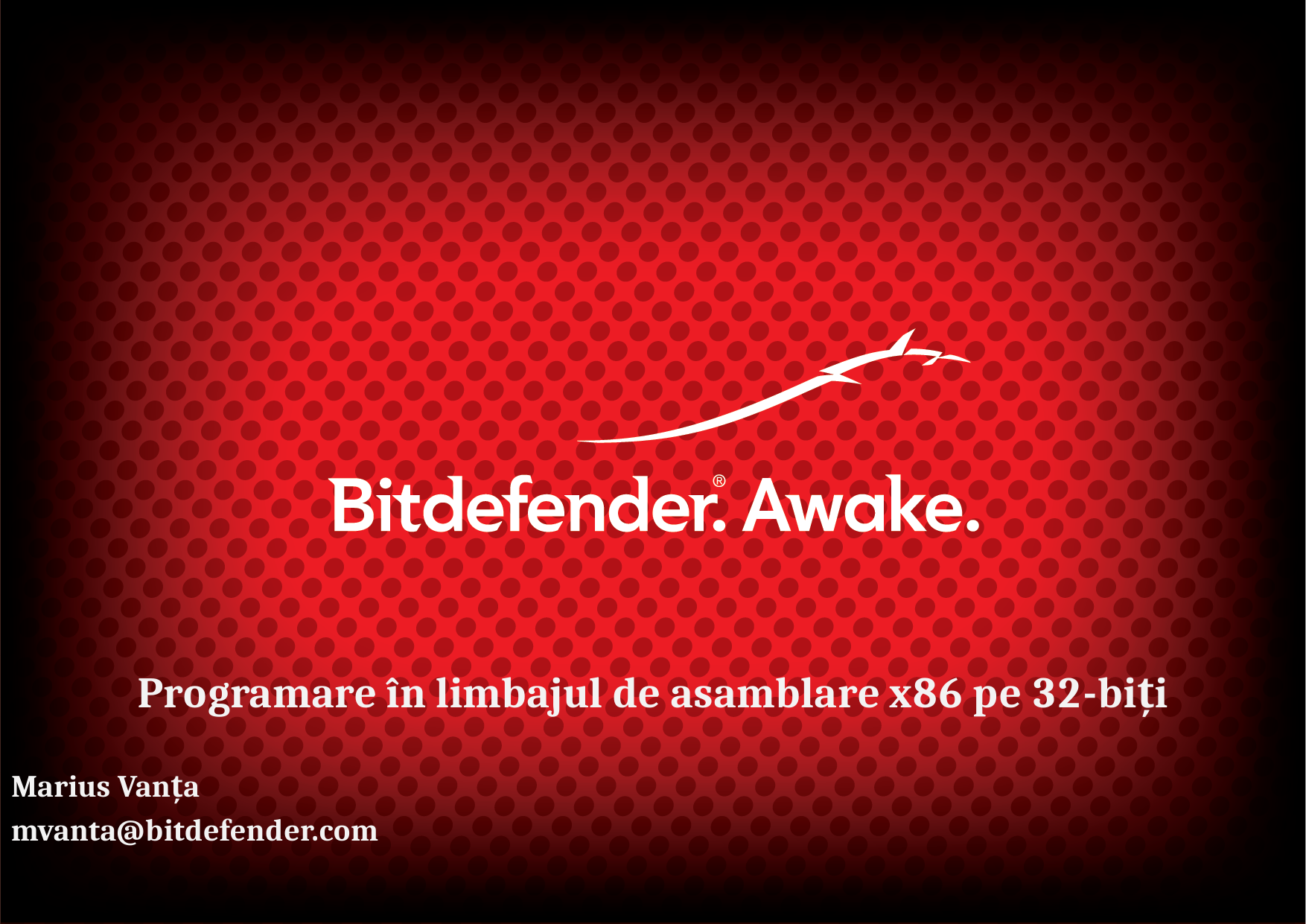

Programare în limbajul de asamblare x86 pe 32-biți

Marius Vanța
mvanta@bitdefender.com